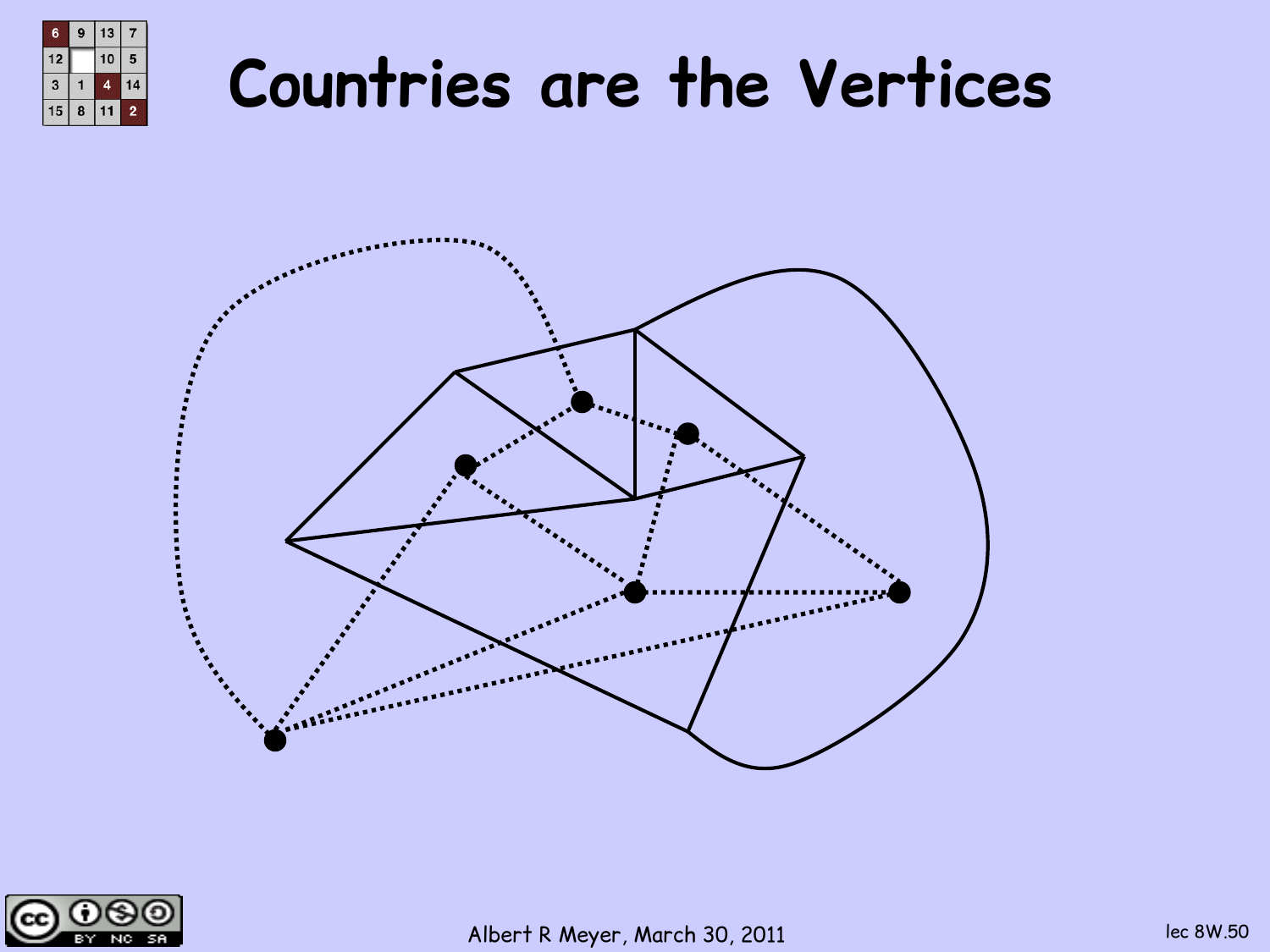

# Countries are the Vertices

lec 8W.50